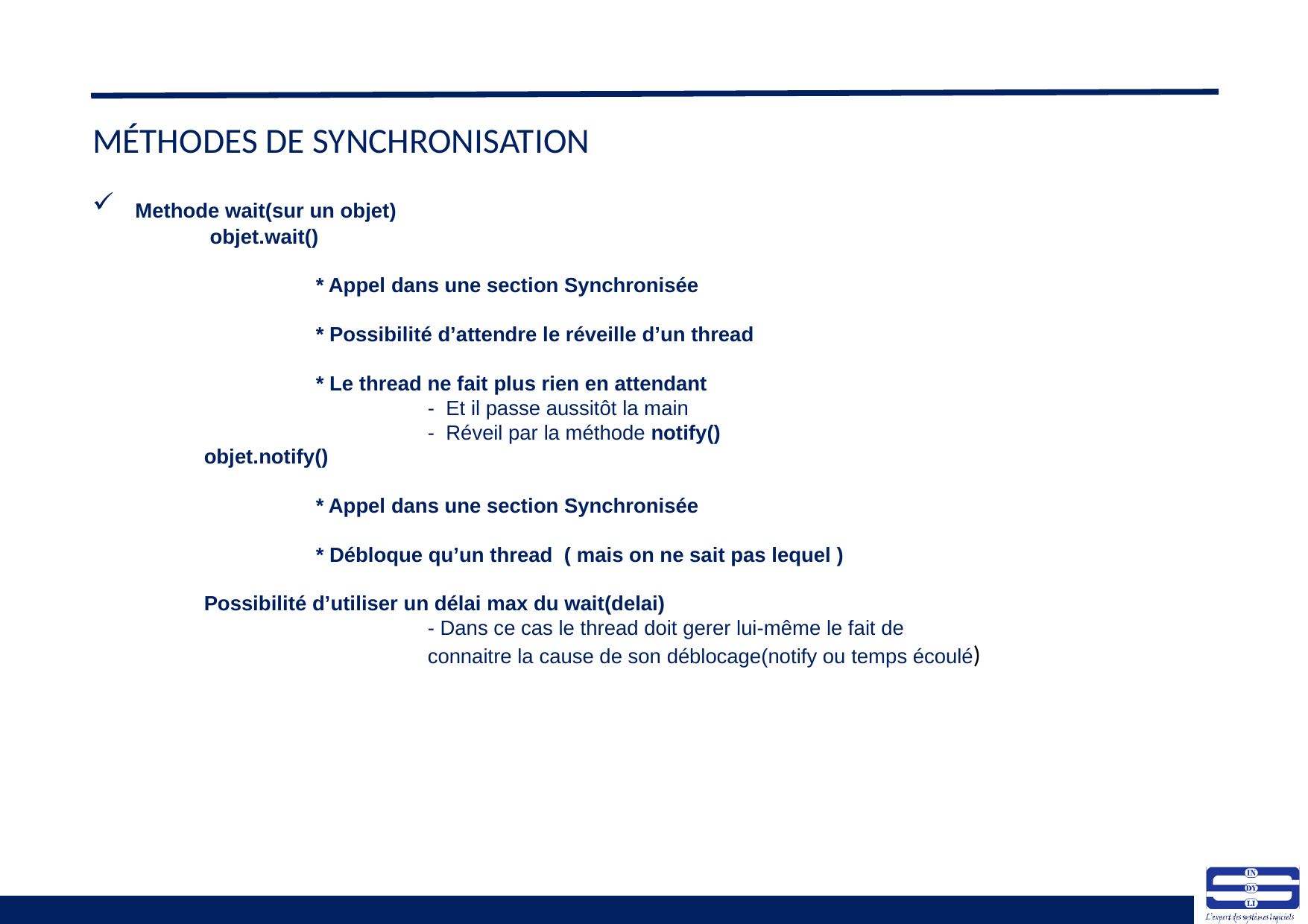

# MÉTHODES DE SYNCHRONISATION
 Methode wait(sur un objet)
 	 objet.wait()

		* Appel dans une section Synchronisée

		* Possibilité d’attendre le réveille d’un thread

		* Le thread ne fait plus rien en attendant
			-  Et il passe aussitôt la main
			-  Réveil par la méthode notify()
	objet.notify()

		* Appel dans une section Synchronisée

		* Débloque qu’un thread  ( mais on ne sait pas lequel )

	Possibilité d’utiliser un délai max du wait(delai)
			- Dans ce cas le thread doit gerer lui-même le fait de
			connaitre la cause de son déblocage(notify ou temps écoulé)